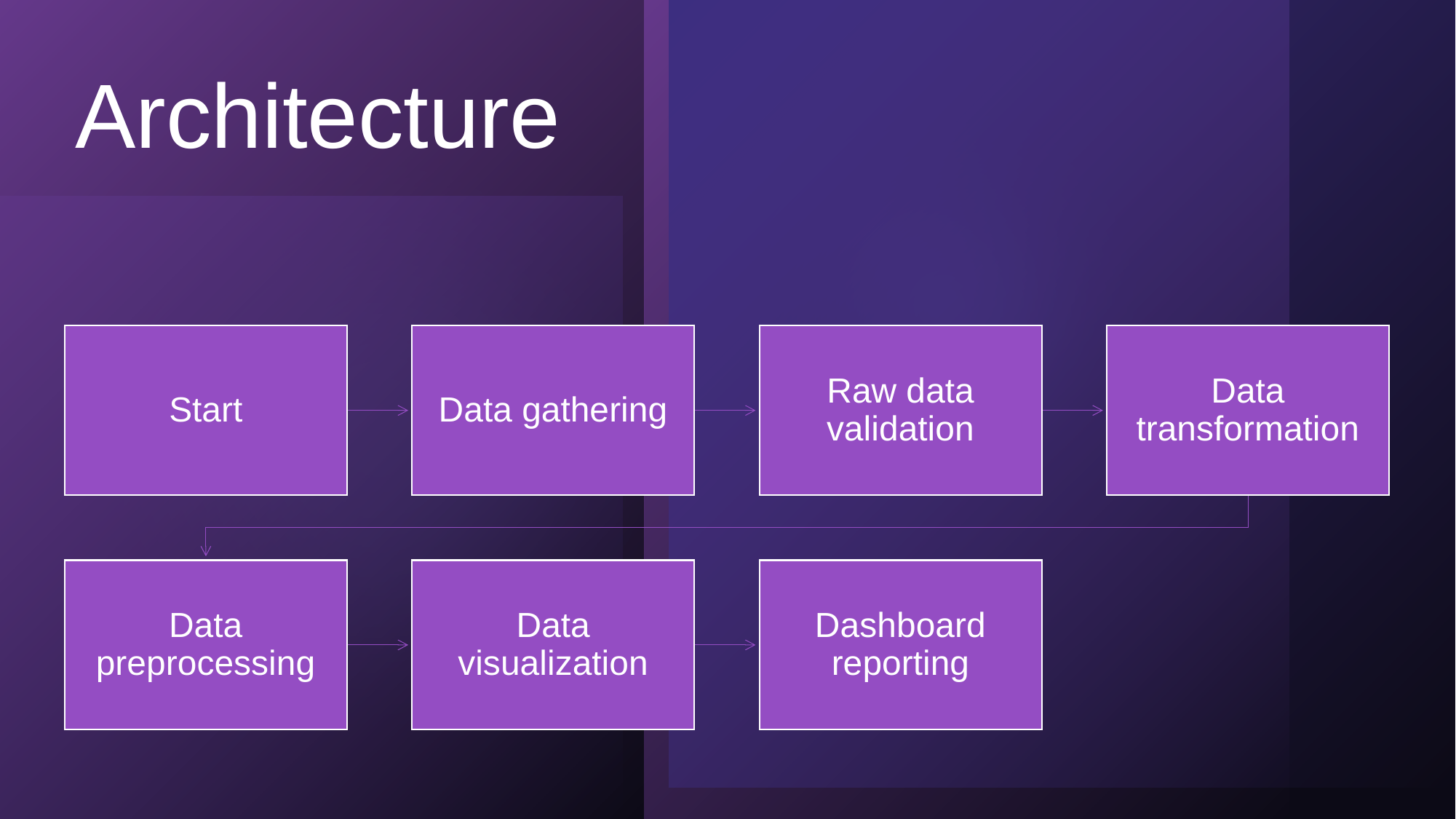

# Architecture

Start

Data gathering

Raw data validation

Data transformation

Data preprocessing

Data visualization
Dashboard reporting